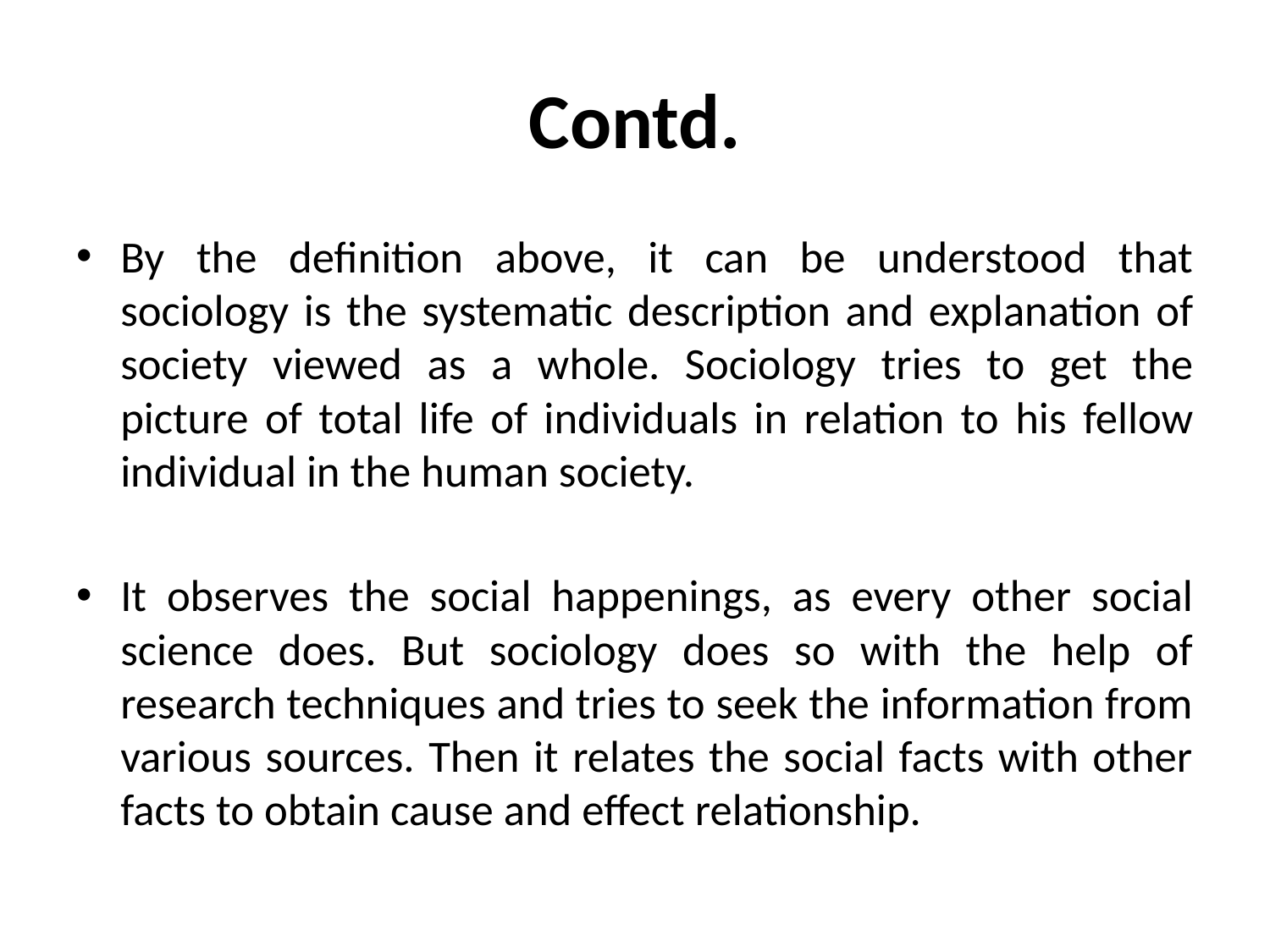

# Contd.
By the definition above, it can be understood that sociology is the systematic description and explanation of society viewed as a whole. Sociology tries to get the picture of total life of individuals in relation to his fellow individual in the human society.

It observes the social happenings, as every other social science does. But sociology does so with the help of research techniques and tries to seek the information from various sources. Then it relates the social facts with other facts to obtain cause and effect relationship.